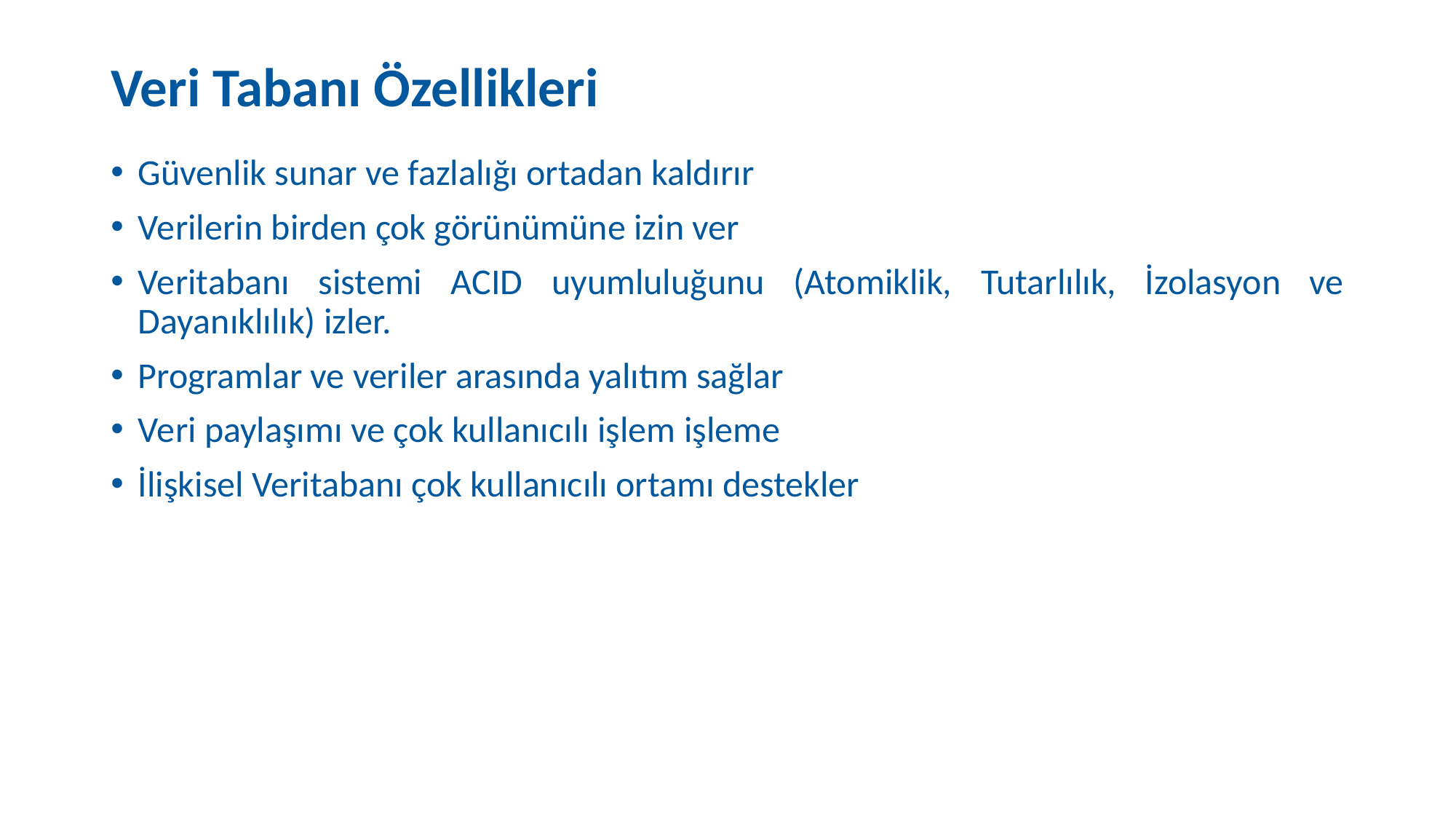

# Veri Tabanı Özellikleri
Güvenlik sunar ve fazlalığı ortadan kaldırır
Verilerin birden çok görünümüne izin ver
Veritabanı sistemi ACID uyumluluğunu (Atomiklik, Tutarlılık, İzolasyon ve Dayanıklılık) izler.
Programlar ve veriler arasında yalıtım sağlar
Veri paylaşımı ve çok kullanıcılı işlem işleme
İlişkisel Veritabanı çok kullanıcılı ortamı destekler